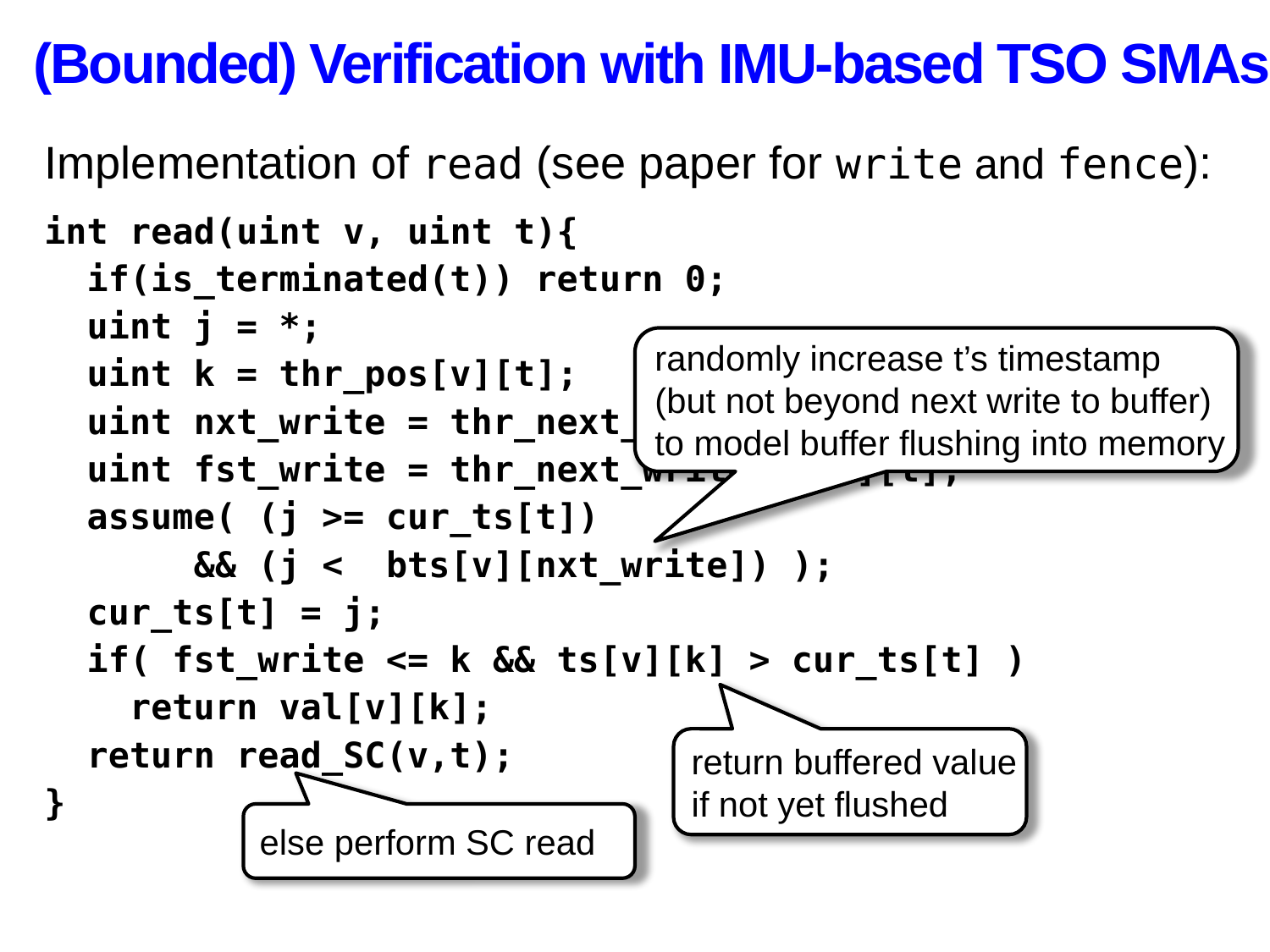

# (Bounded) Verification with IMU-based TSO SMAs
Implementation of read (see paper for write and fence):
int read(uint v, uint t){
  if(is_terminated(t)) return 0;
  uint j = *;
  uint k = thr_pos[v][t];
  uint nxt_write = thr_next_write[v][k][t];
  uint fst_write = thr_next_write[v][0][t];
  assume( (j >= cur_ts[t])
       && (j <  bts[v][nxt_write]) );
  cur_ts[t] = j;
  if( fst_write <= k && ts[v][k] > cur_ts[t] )
    return val[v][k];
  return read_SC(v,t);
}
randomly increase t’s timestamp
(but not beyond next write to buffer)
to model buffer flushing into memory
return buffered value
if not yet flushed
else perform SC read